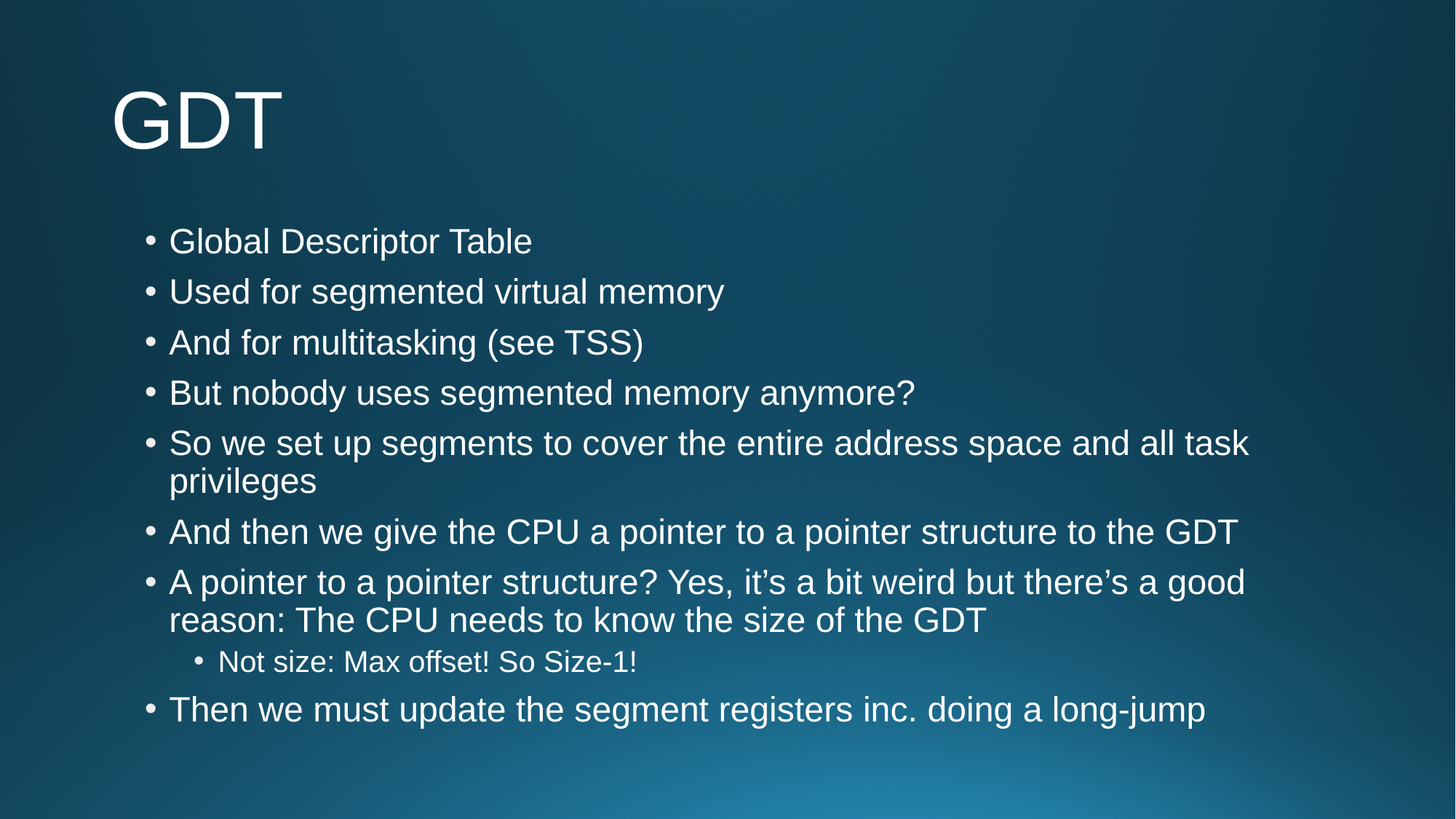

# GDT
Global Descriptor Table
Used for segmented virtual memory
And for multitasking (see TSS)
But nobody uses segmented memory anymore?
So we set up segments to cover the entire address space and all task privileges
And then we give the CPU a pointer to a pointer structure to the GDT
A pointer to a pointer structure? Yes, it’s a bit weird but there’s a good reason: The CPU needs to know the size of the GDT
Not size: Max offset! So Size-1!
Then we must update the segment registers inc. doing a long-jump